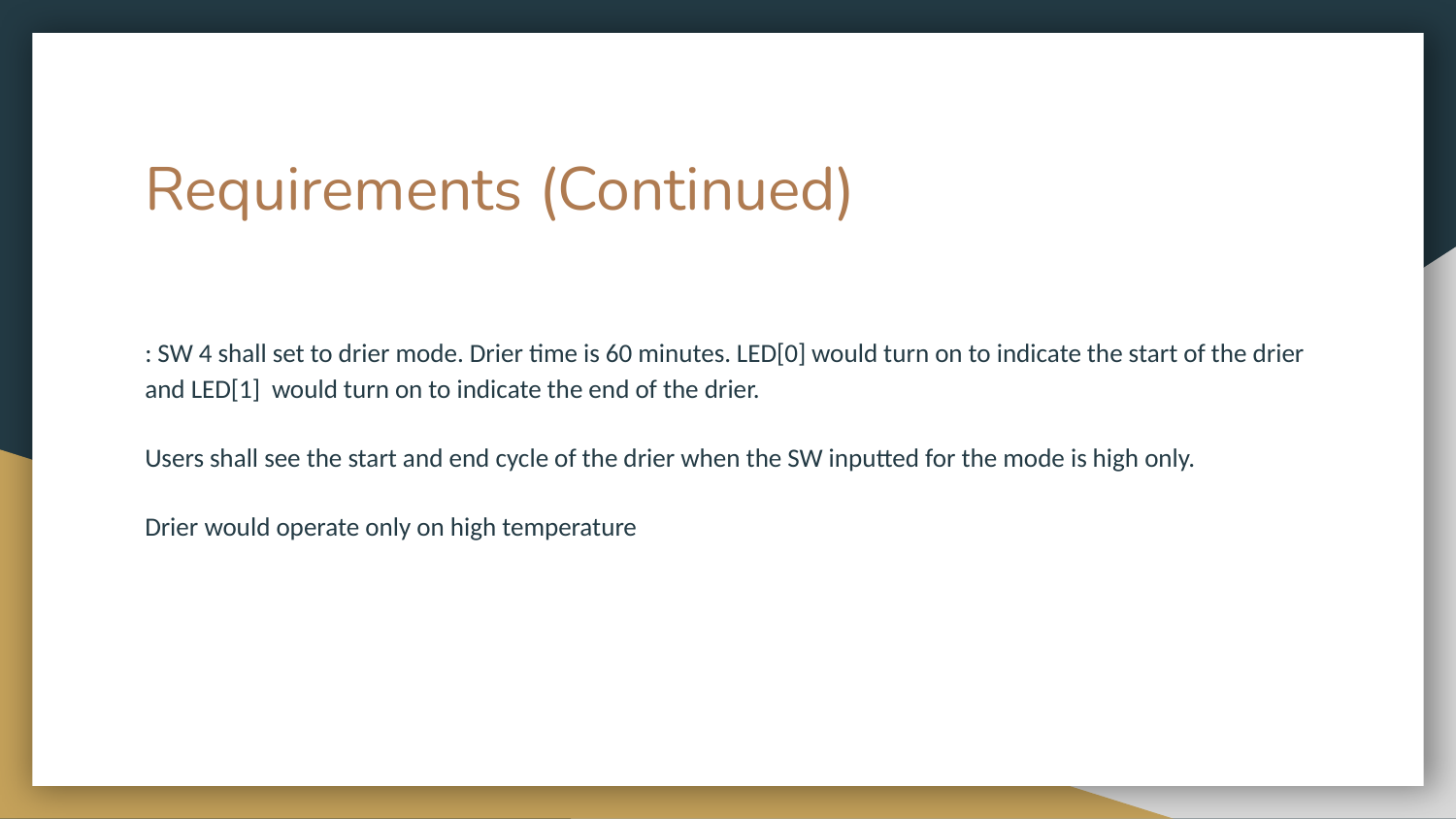

# Requirements (Continued)
: SW 4 shall set to drier mode. Drier time is 60 minutes. LED[0] would turn on to indicate the start of the drier and LED[1]  would turn on to indicate the end of the drier.
Users shall see the start and end cycle of the drier when the SW inputted for the mode is high only.
Drier would operate only on high temperature